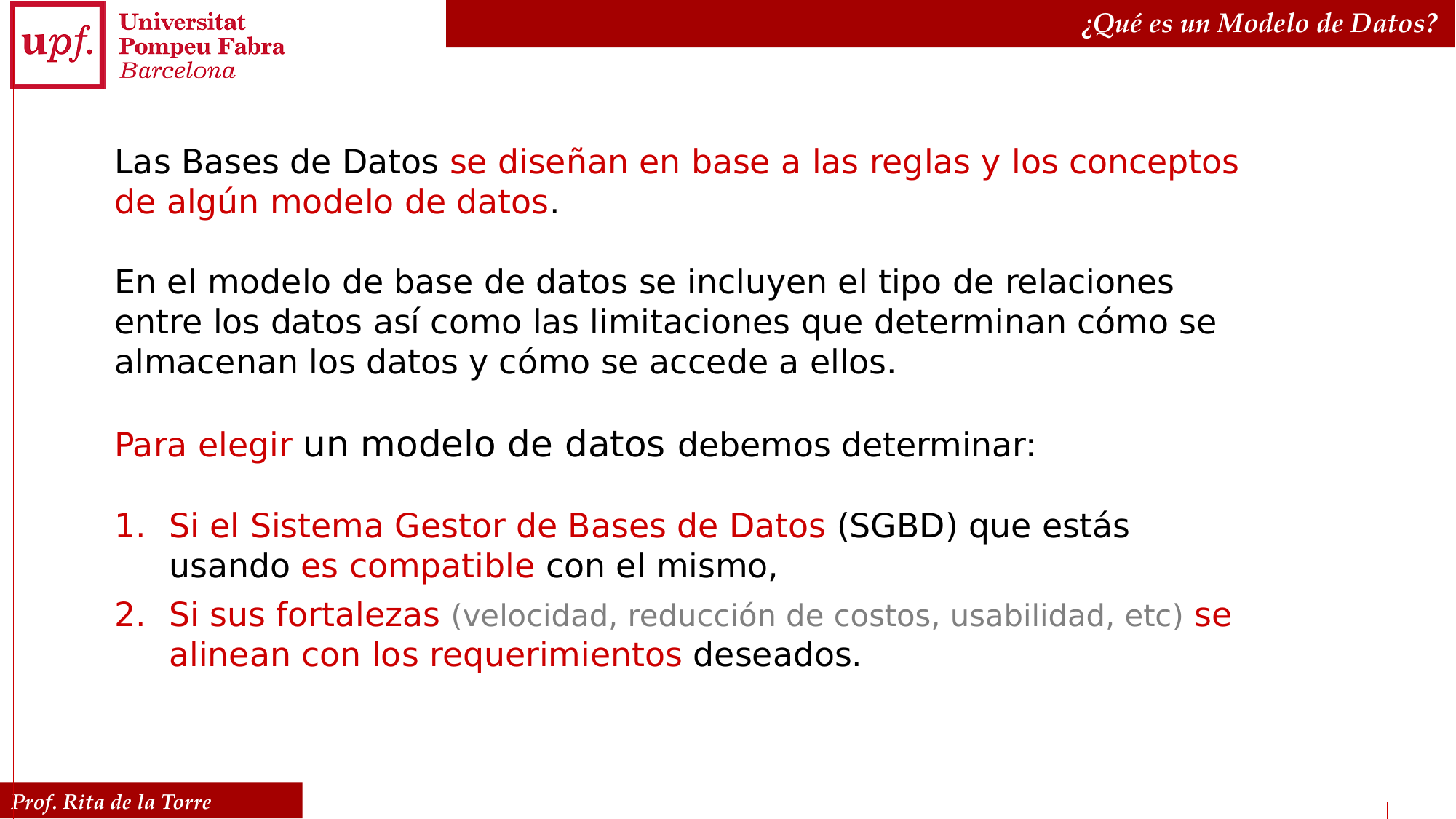

# ¿Qué es un Modelo de Datos?
Las Bases de Datos se diseñan en base a las reglas y los conceptos de algún modelo de datos.

En el modelo de base de datos se incluyen el tipo de relaciones entre los datos así como las limitaciones que determinan cómo se almacenan los datos y cómo se accede a ellos.

Para elegir un modelo de datos debemos determinar:

Si el Sistema Gestor de Bases de Datos (SGBD) que estás usando es compatible con el mismo,
Si sus fortalezas (velocidad, reducción de costos, usabilidad, etc) se alinean con los requerimientos deseados.